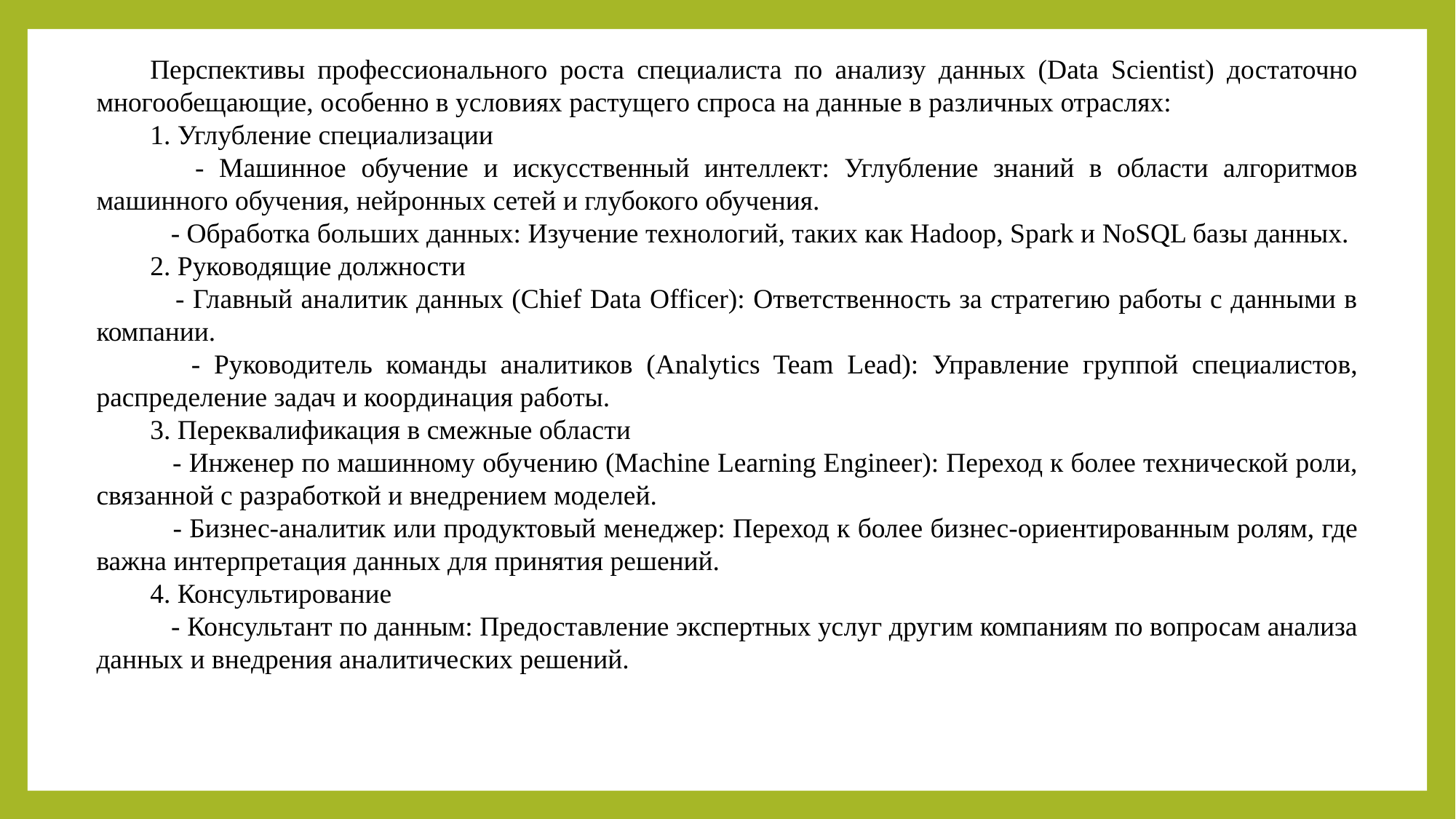

Перспективы профессионального роста специалиста по анализу данных (Data Scientist) достаточно многообещающие, особенно в условиях растущего спроса на данные в различных отраслях:
1. Углубление специализации
   - Машинное обучение и искусственный интеллект: Углубление знаний в области алгоритмов машинного обучения, нейронных сетей и глубокого обучения.
   - Обработка больших данных: Изучение технологий, таких как Hadoop, Spark и NoSQL базы данных.
2. Руководящие должности
   - Главный аналитик данных (Chief Data Officer): Ответственность за стратегию работы с данными в компании.
   - Руководитель команды аналитиков (Analytics Team Lead): Управление группой специалистов, распределение задач и координация работы.
3. Переквалификация в смежные области
   - Инженер по машинному обучению (Machine Learning Engineer): Переход к более технической роли, связанной с разработкой и внедрением моделей.
   - Бизнес-аналитик или продуктовый менеджер: Переход к более бизнес-ориентированным ролям, где важна интерпретация данных для принятия решений.
4. Консультирование
   - Консультант по данным: Предоставление экспертных услуг другим компаниям по вопросам анализа данных и внедрения аналитических решений.